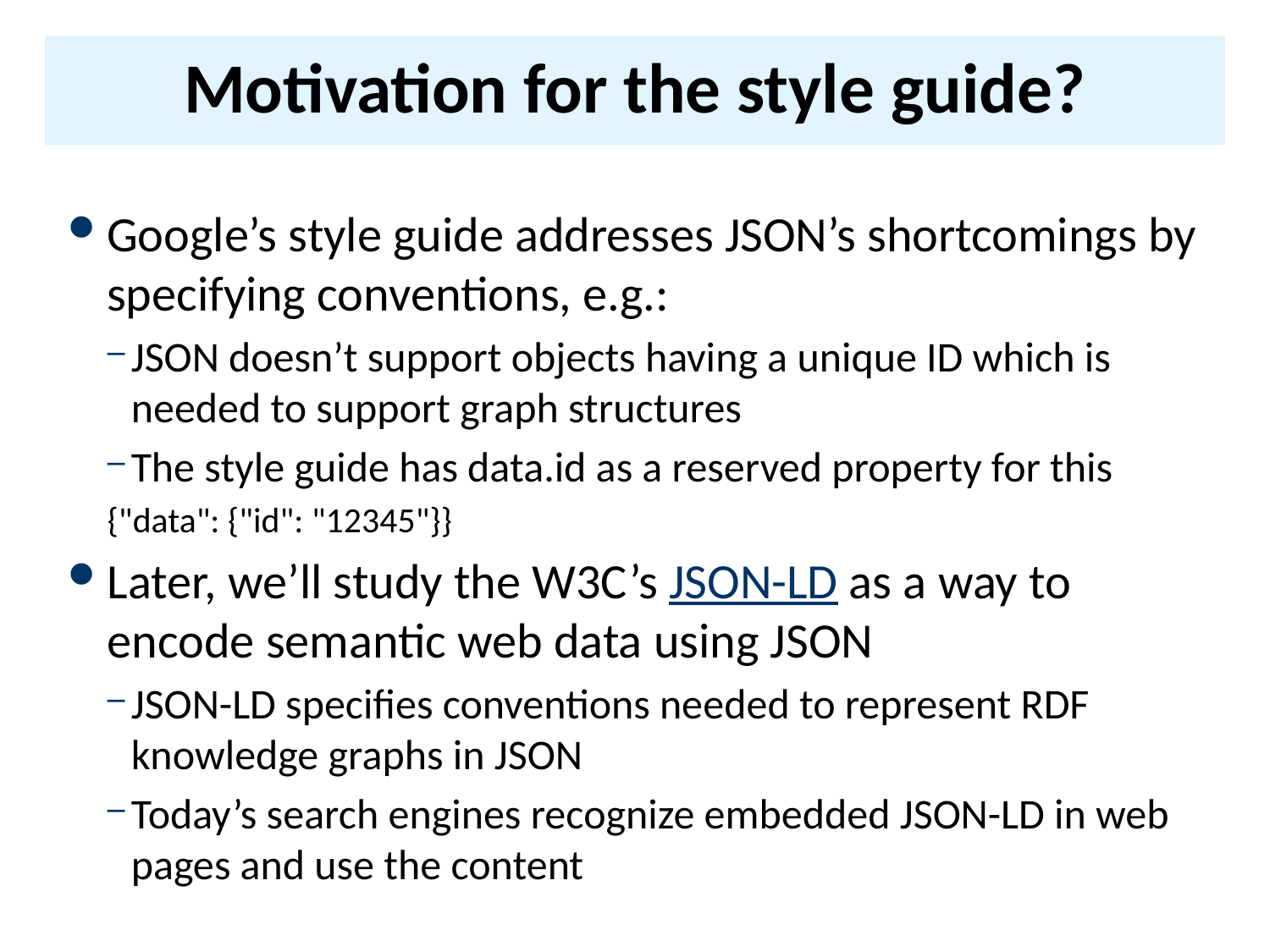

# Motivation for the style guide?
Google’s style guide addresses JSON’s shortcomings by specifying conventions, e.g.:
JSON doesn’t support objects having a unique ID which is needed to support graph structures
The style guide has data.id as a reserved property for this
{"data": {"id": "12345"}}
Later, we’ll study the W3C’s JSON-LD as a way to encode semantic web data using JSON
JSON-LD specifies conventions needed to represent RDF knowledge graphs in JSON
Today’s search engines recognize embedded JSON-LD in web pages and use the content